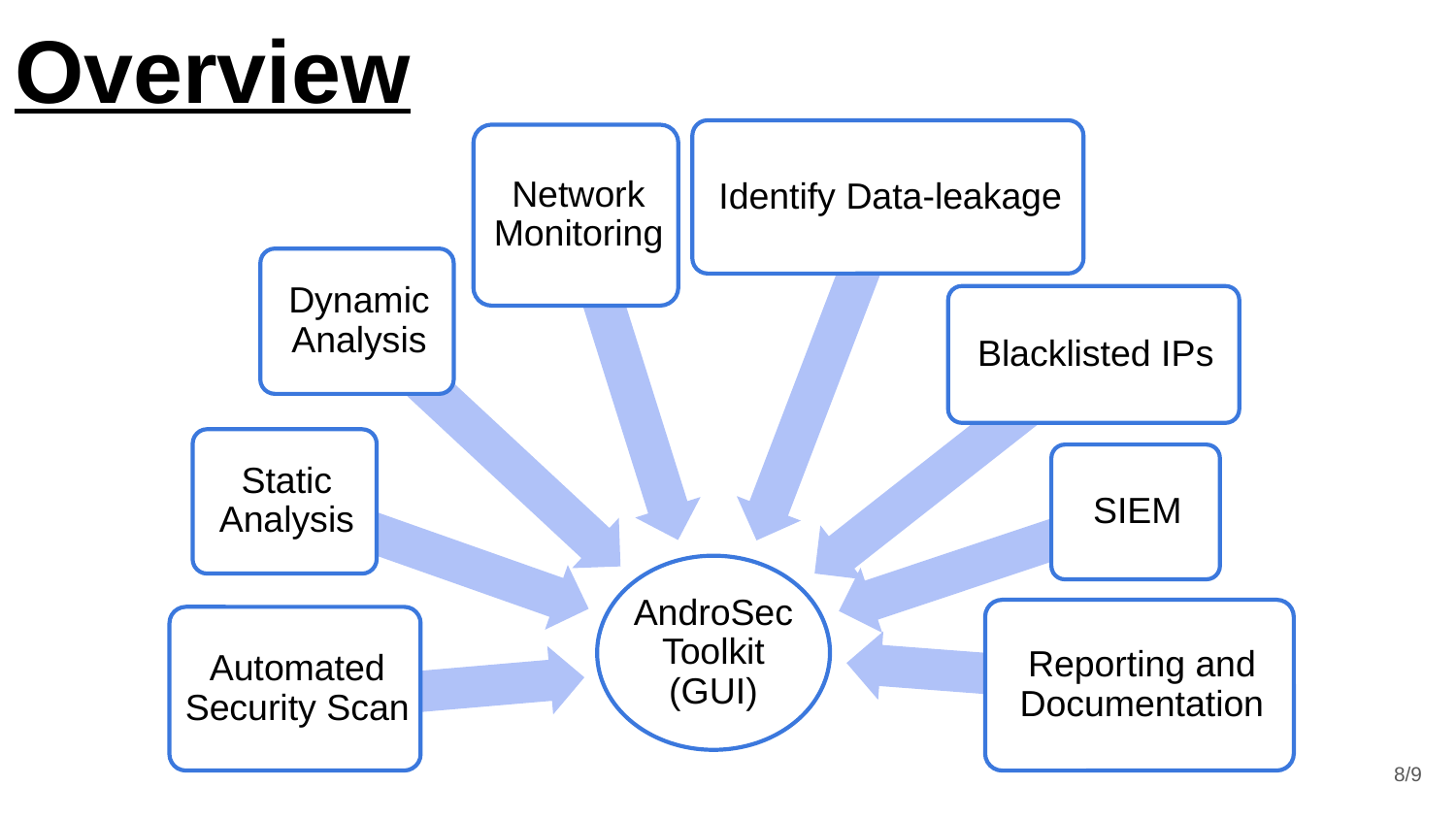

# Overview
AndroSec Toolkit (GUI)
Automated Security Scan
Static Analysis
Dynamic Analysis
Network Monitoring
Identify Data-leakage
Blacklisted IPs
SIEM
Reporting and Documentation
8/9